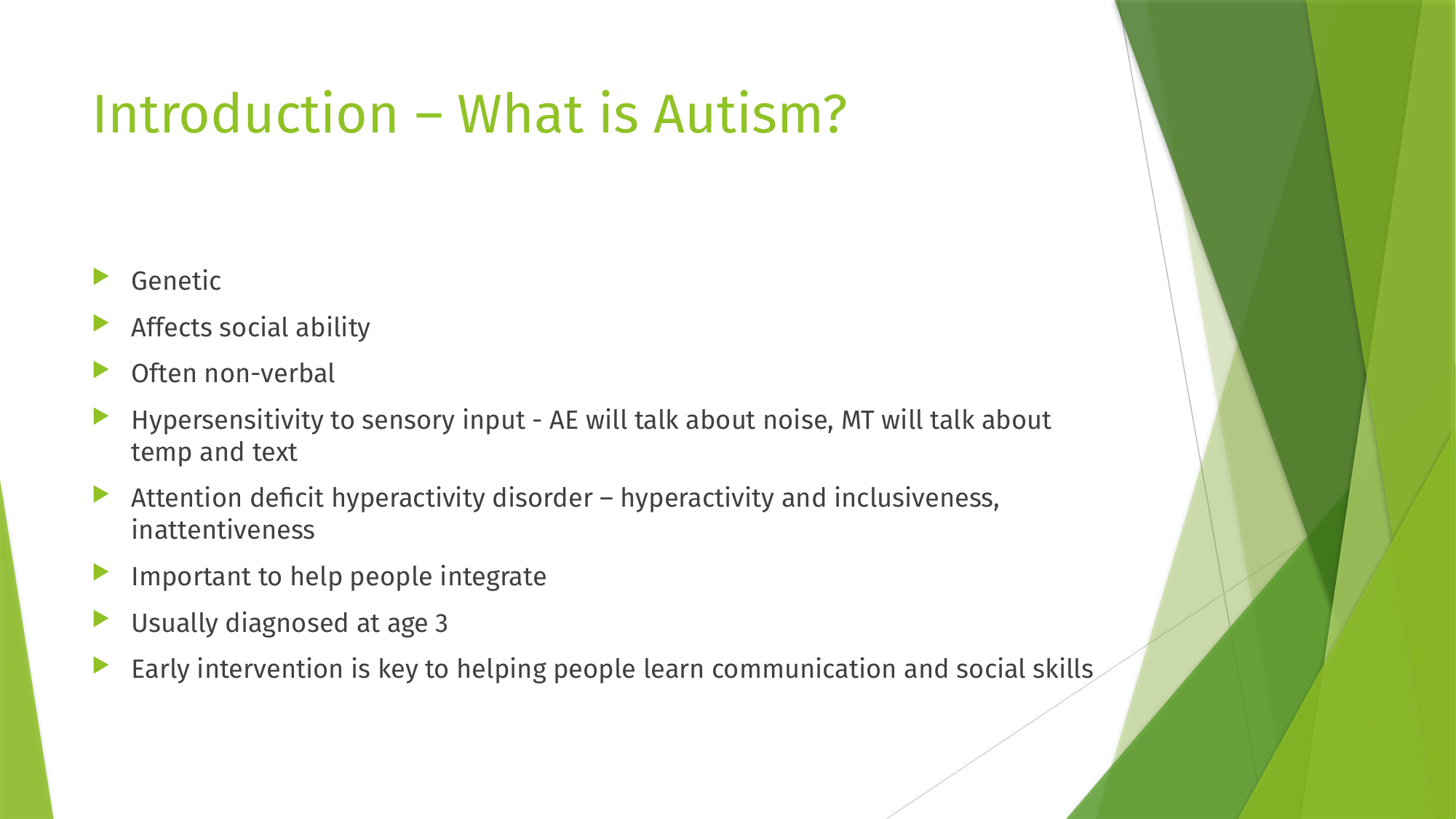

# Introduction – What is Autism?
Genetic
Affects social ability
Often non-verbal
Hypersensitivity to sensory input - AE will talk about noise, MT will talk about temp and text
Attention deficit hyperactivity disorder – hyperactivity and inclusiveness, inattentiveness
Important to help people integrate
Usually diagnosed at age 3
Early intervention is key to helping people learn communication and social skills